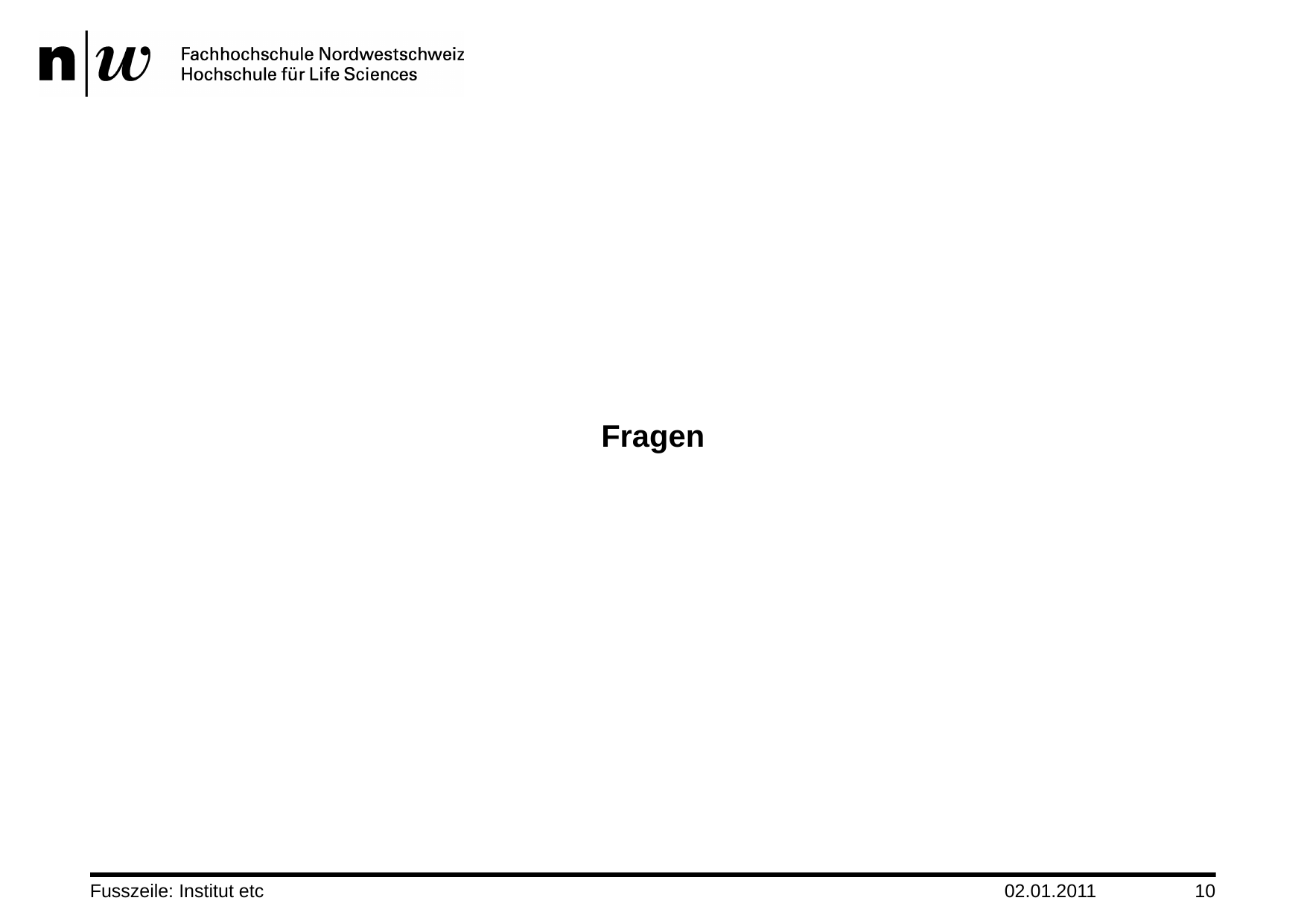

#

Fragen
Fusszeile: Institut etc
02.01.2011
10